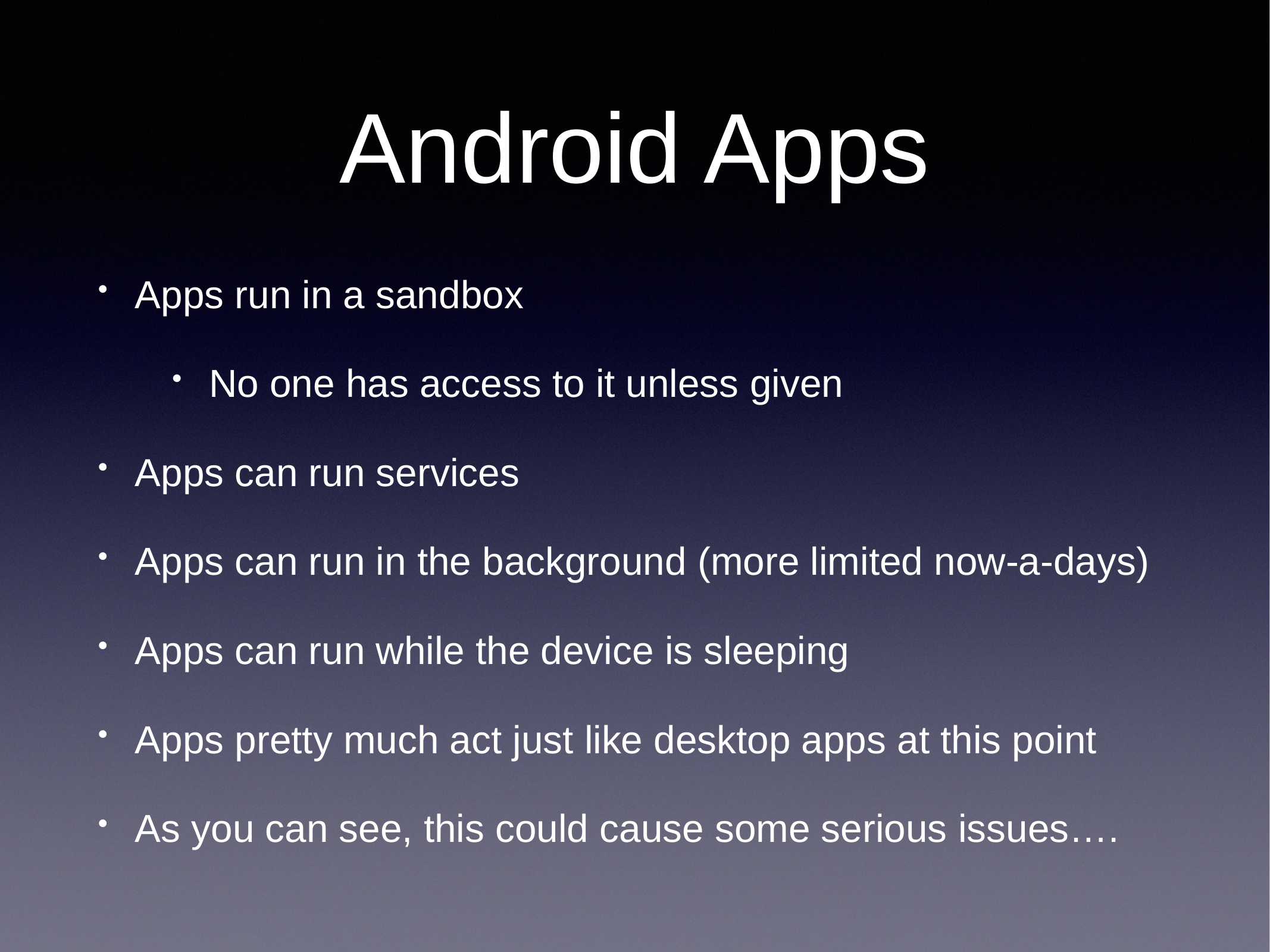

# Android Apps
Apps run in a sandbox
No one has access to it unless given
Apps can run services
Apps can run in the background (more limited now-a-days)
Apps can run while the device is sleeping
Apps pretty much act just like desktop apps at this point
As you can see, this could cause some serious issues….